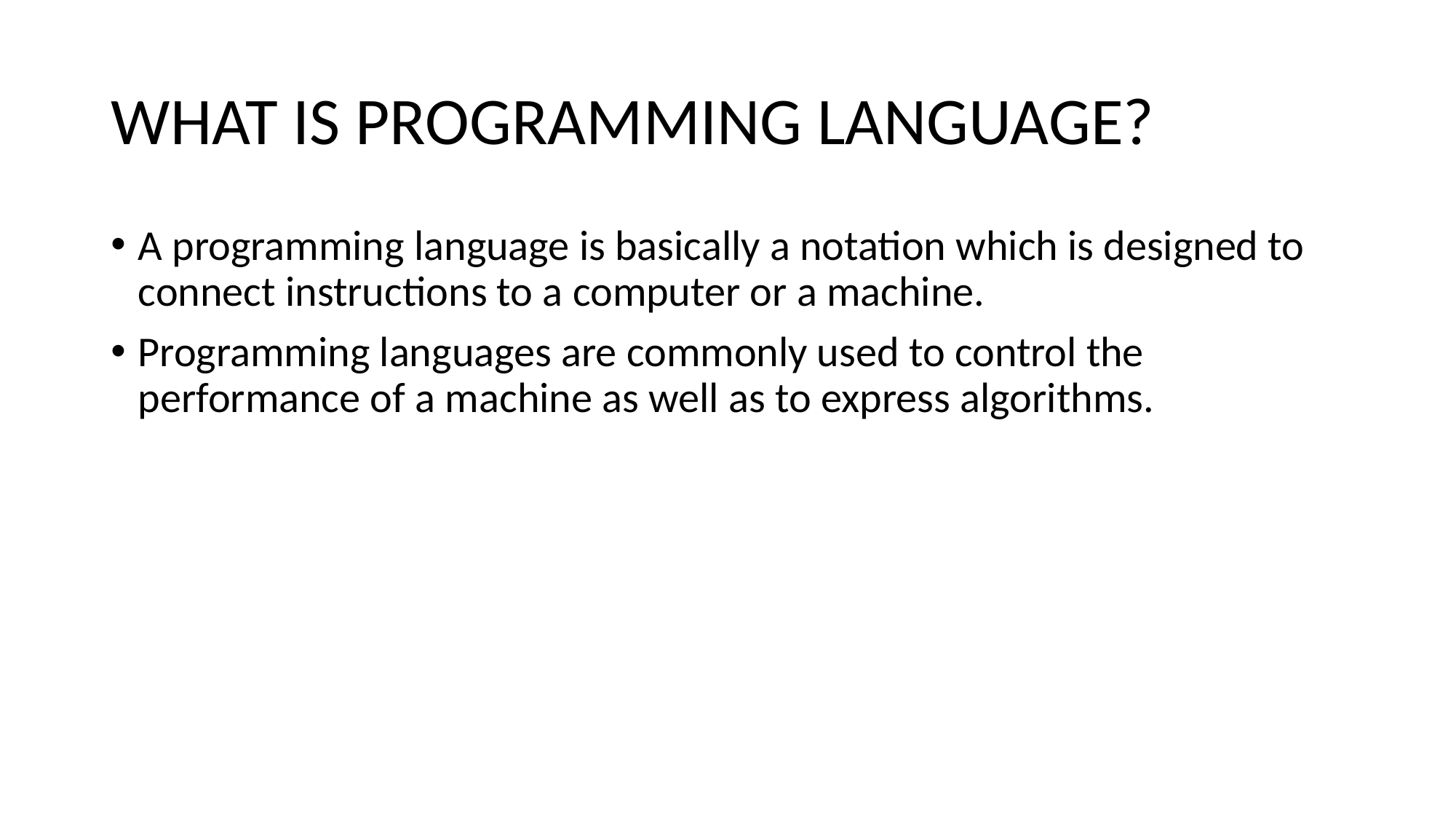

# WHAT IS PROGRAMMING LANGUAGE?
A programming language is basically a notation which is designed to connect instructions to a computer or a machine.
Programming languages are commonly used to control the performance of a machine as well as to express algorithms.